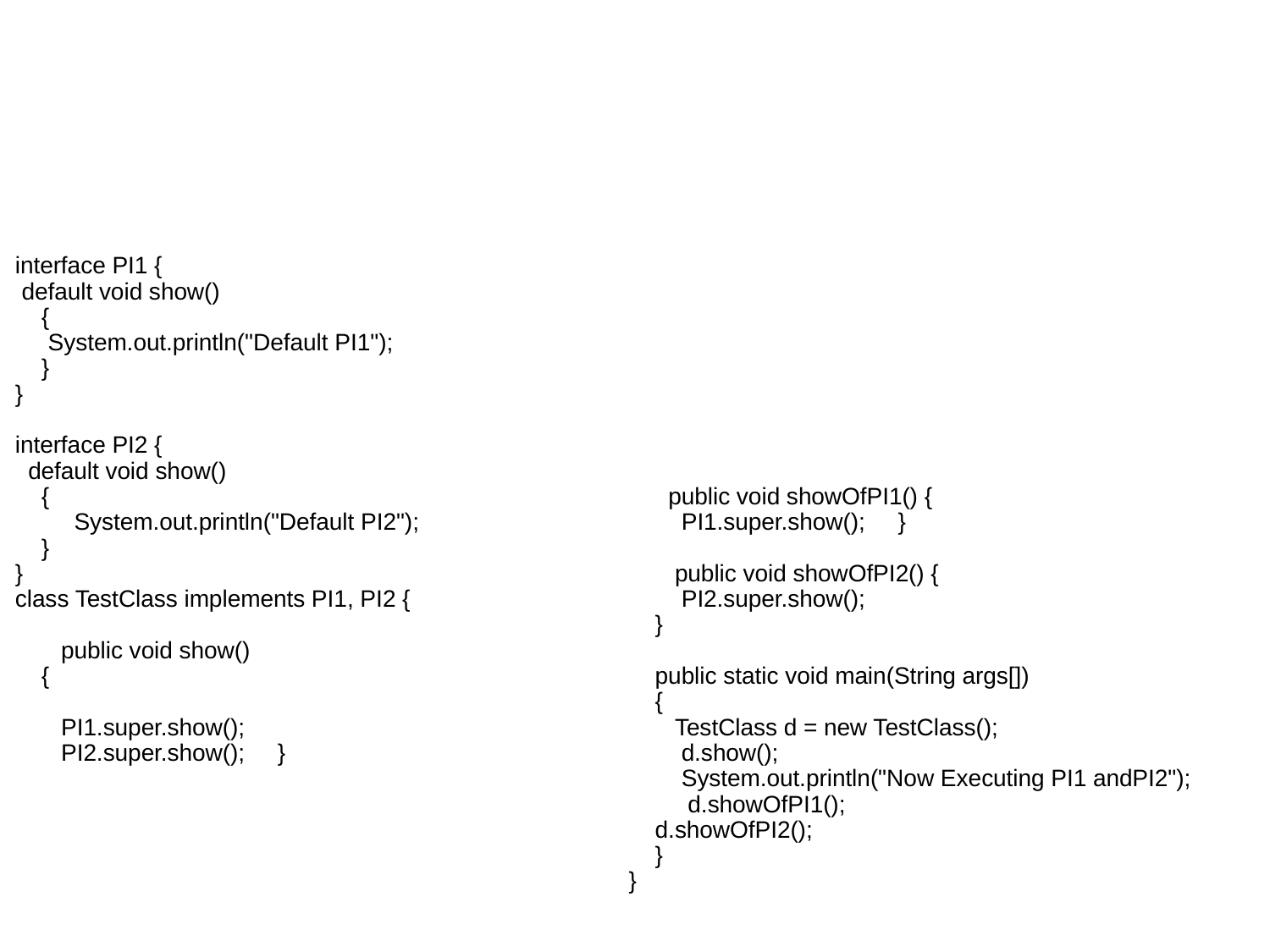

interface PI1 {
 default void show()
    {
     System.out.println("Default PI1");
    }
}

interface PI2 {
  default void show()
    {
         System.out.println("Default PI2");
    }
}
class TestClass implements PI1, PI2 {

       public void show()
    {

       PI1.super.show();
       PI2.super.show();     }

      public void showOfPI1() {
        PI1.super.show();     }

       public void showOfPI2() {
        PI2.super.show();
    }

    public static void main(String args[])
    {
       TestClass d = new TestClass();
        d.show();
        System.out.println("Now Executing PI1 andPI2");
         d.showOfPI1();
    d.showOfPI2();
    }
}